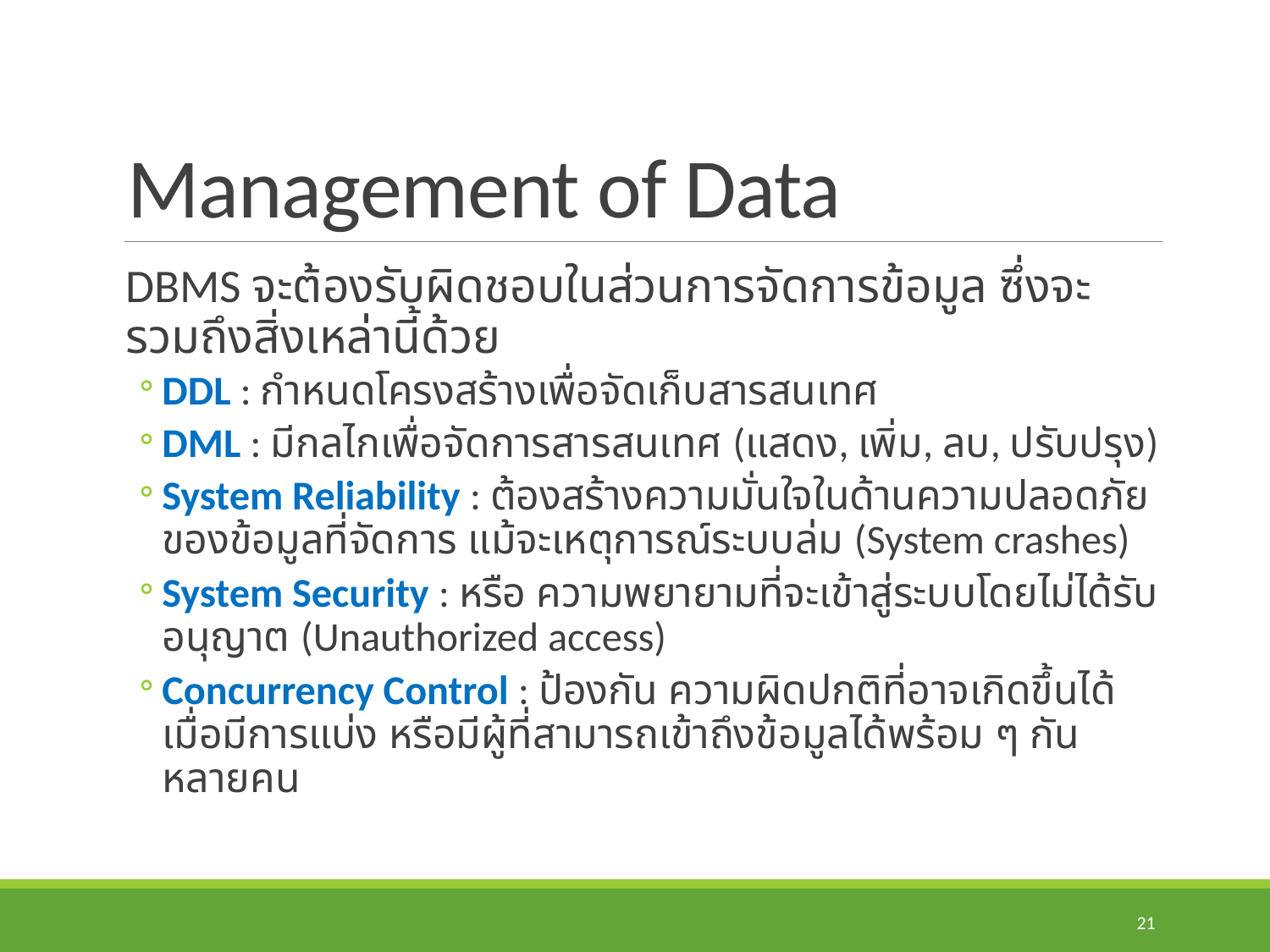

# Management of Data
DBMS จะต้องรับผิดชอบในส่วนการจัดการข้อมูล ซึ่งจะรวมถึงสิ่งเหล่านี้ด้วย
DDL : กำหนดโครงสร้างเพื่อจัดเก็บสารสนเทศ
DML : มีกลไกเพื่อจัดการสารสนเทศ (แสดง, เพิ่ม, ลบ, ปรับปรุง)
System Reliability : ต้องสร้างความมั่นใจในด้านความปลอดภัยของข้อมูลที่จัดการ แม้จะเหตุการณ์ระบบล่ม (System crashes)
System Security : หรือ ความพยายามที่จะเข้าสู่ระบบโดยไม่ได้รับอนุญาต (Unauthorized access)
Concurrency Control : ป้องกัน ความผิดปกติที่อาจเกิดขึ้นได้ เมื่อมีการแบ่ง หรือมีผู้ที่สามารถเข้าถึงข้อมูลได้พร้อม ๆ กันหลายคน
21